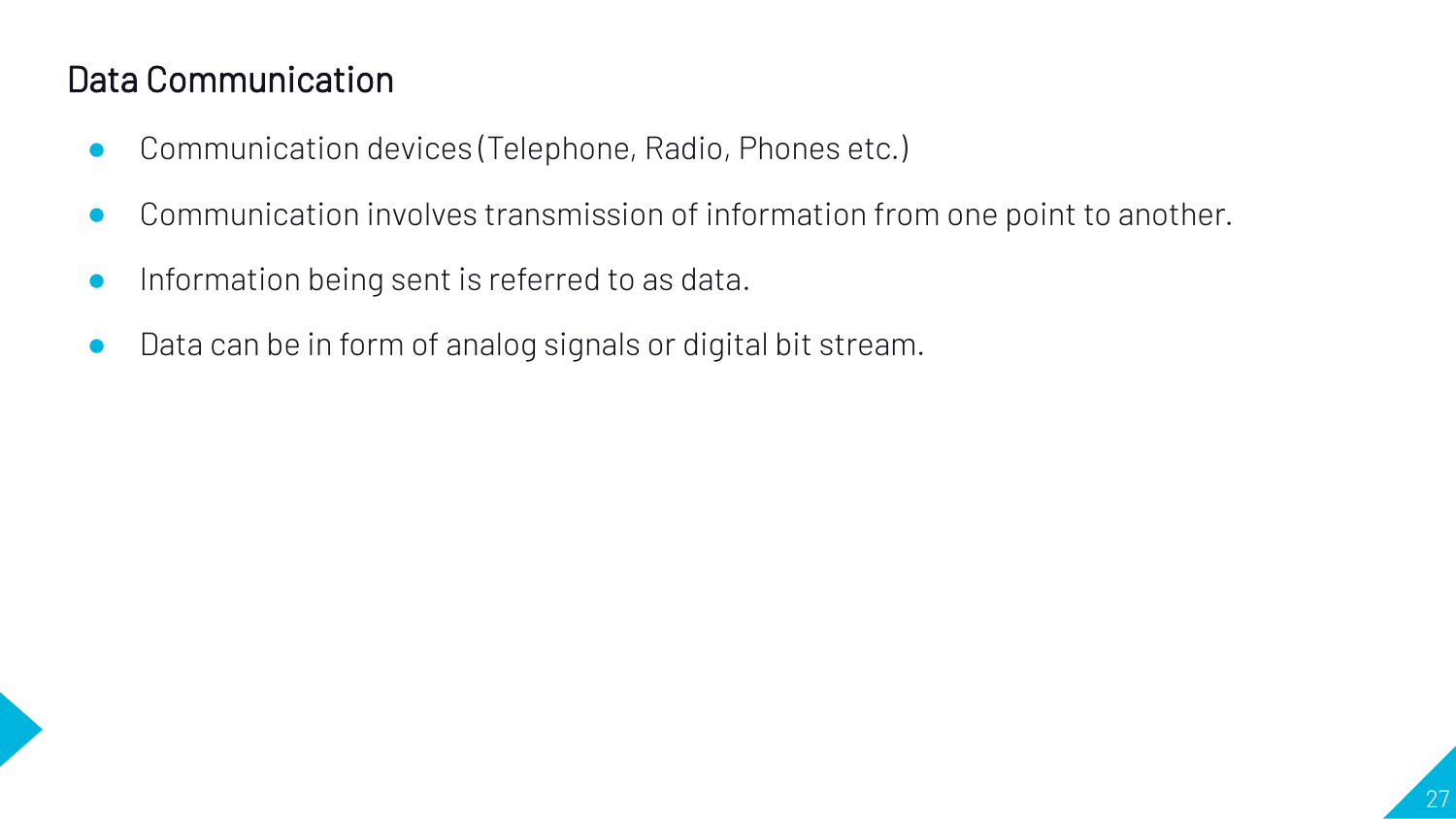

Data Communication
Communication devices (Telephone, Radio, Phones etc.)
Communication involves transmission of information from one point to another.
Information being sent is referred to as data.
Data can be in form of analog signals or digital bit stream.

27